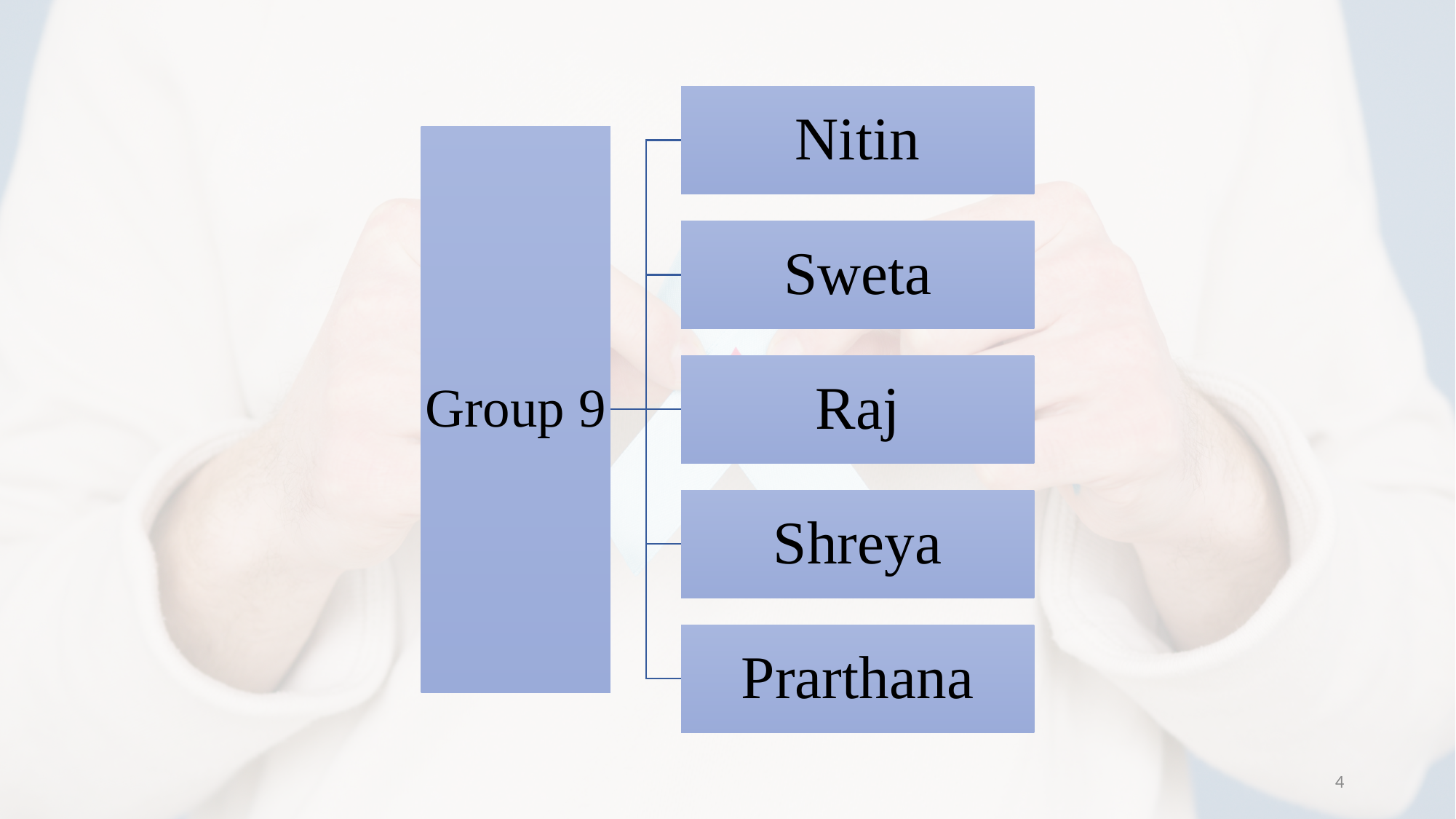

Group 9
Nitin
Sweta
Raj
Shreya
Prarthana
4